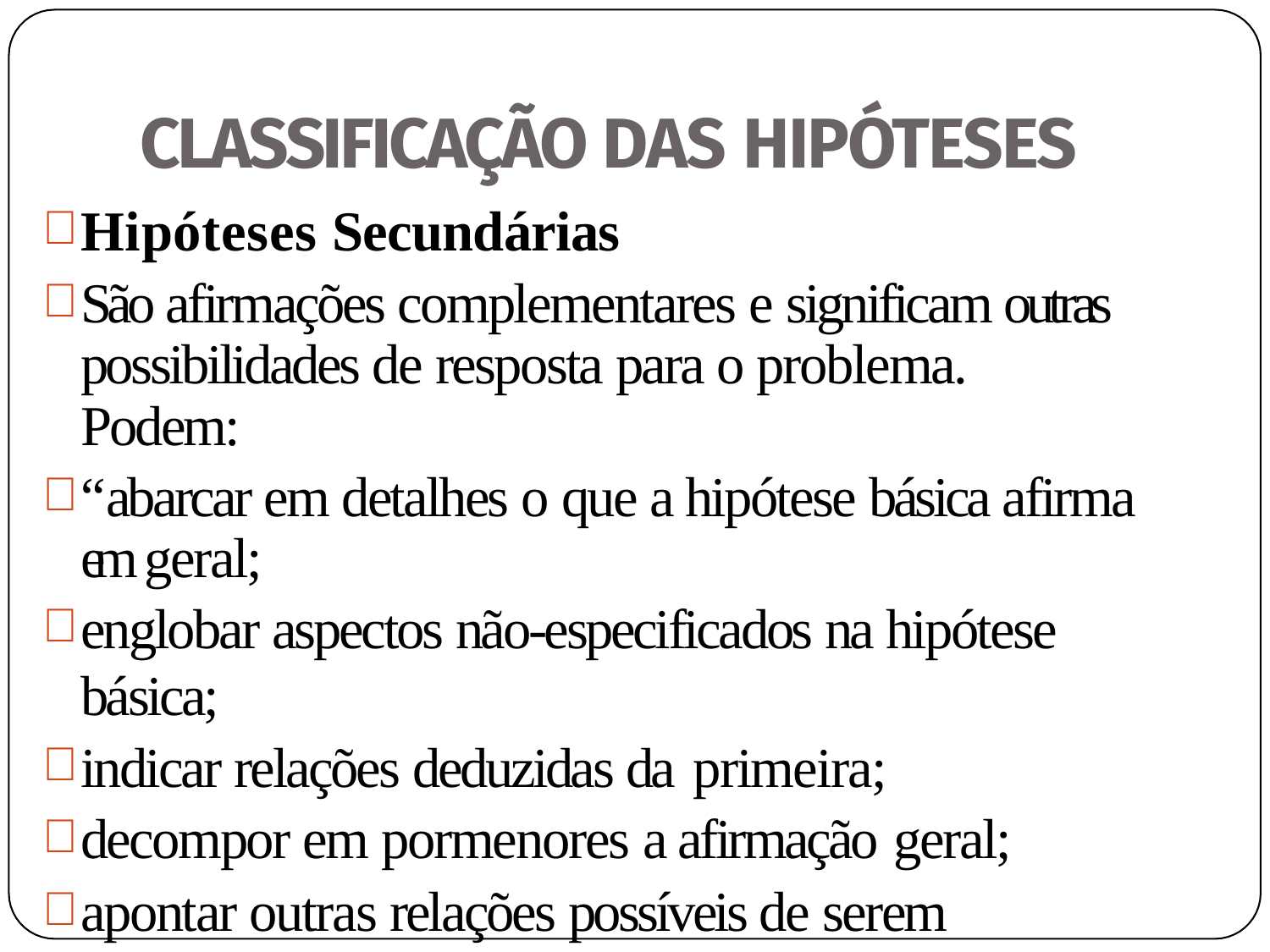

# CLASSIFICAÇÃO DAS HIPÓTESES
Hipóteses Secundárias
São afirmações complementares e significam outras  possibilidades de resposta para o problema. Podem:
“abarcar em detalhes o que a hipótese básica afirma em  geral;
englobar aspectos não-especificados na hipótese básica;
indicar relações deduzidas da primeira;
decompor em pormenores a afirmação geral;
apontar outras relações possíveis de serem encontradas,  etc”.